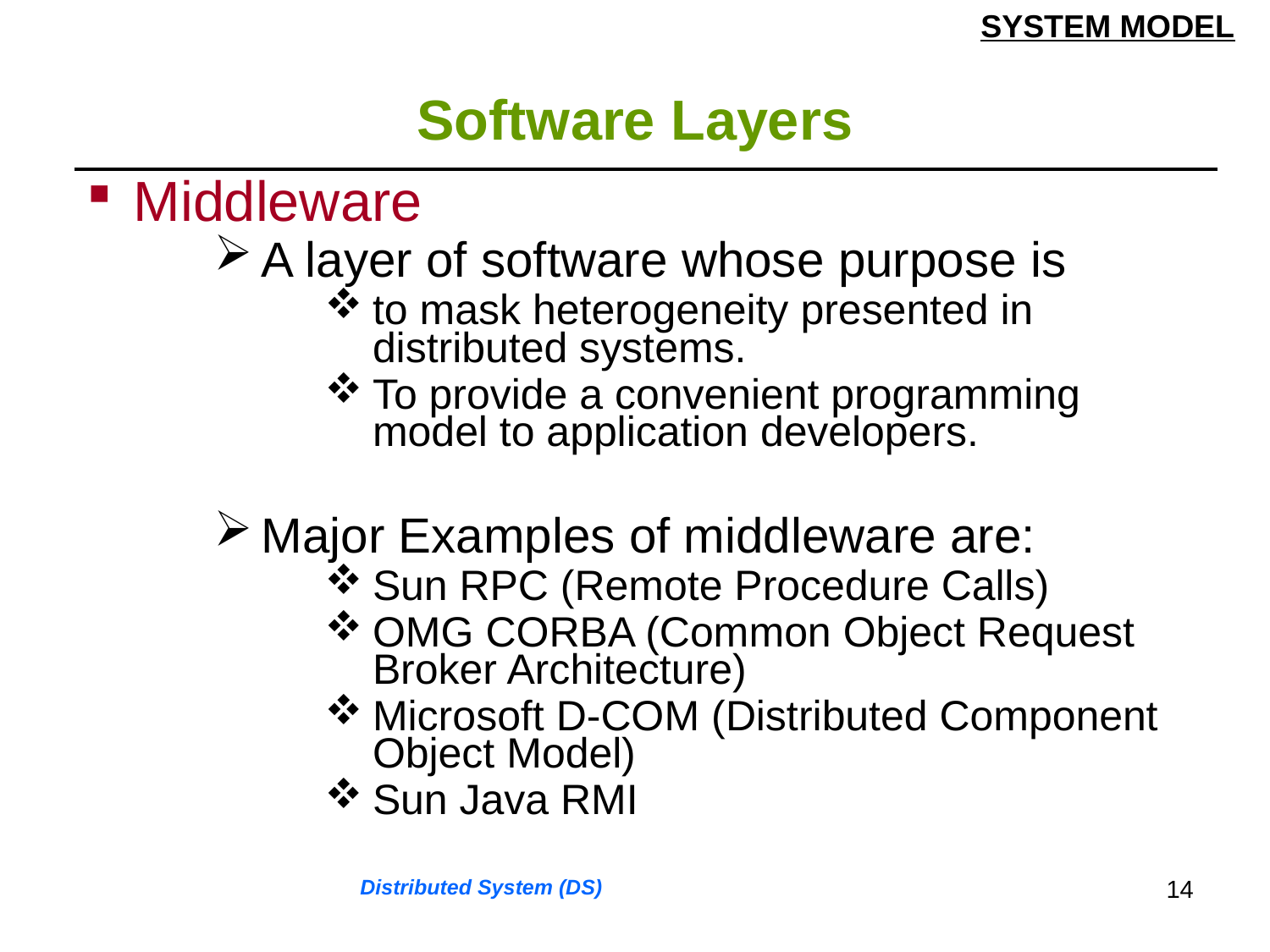

SYSTEM MODEL
# Software Layers
| Middleware A layer of software whose purpose is to mask heterogeneity presented in distributed systems. To provide a convenient programming model to application developers. Major Examples of middleware are: Sun RPC (Remote Procedure Calls) OMG CORBA (Common Object Request Broker Architecture) Microsoft D-COM (Distributed Component Object Model) Sun Java RMI |
| --- |
14
Distributed System (DS)